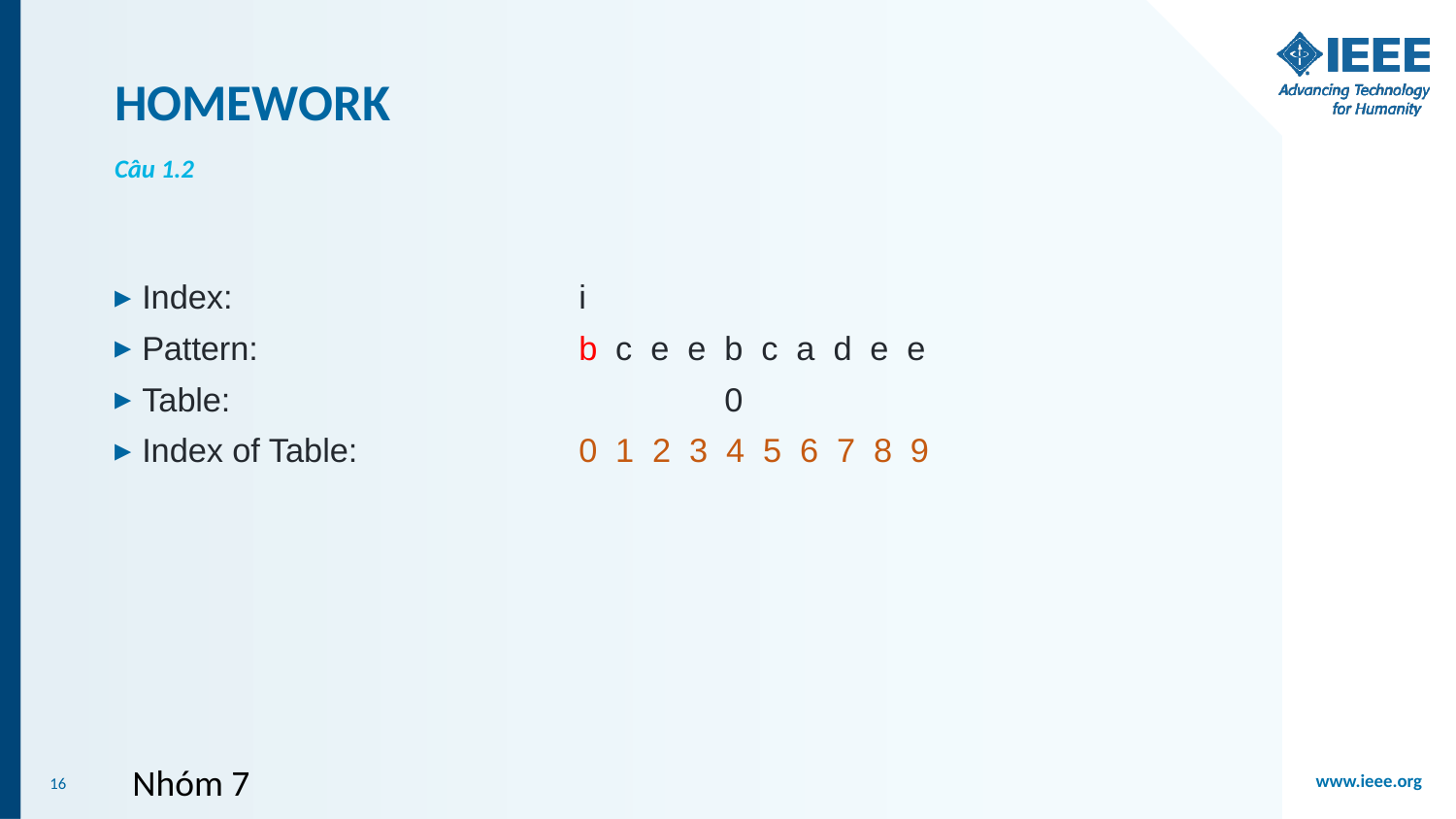

# HOMEWORK
Câu 1.2

Index:			i
Pattern:			b  c  e  e  b  c  a  d  e  e
Table:				0
Index of Table:		0  1  2  3  4  5  6  7  8  9

Nhóm 7
16